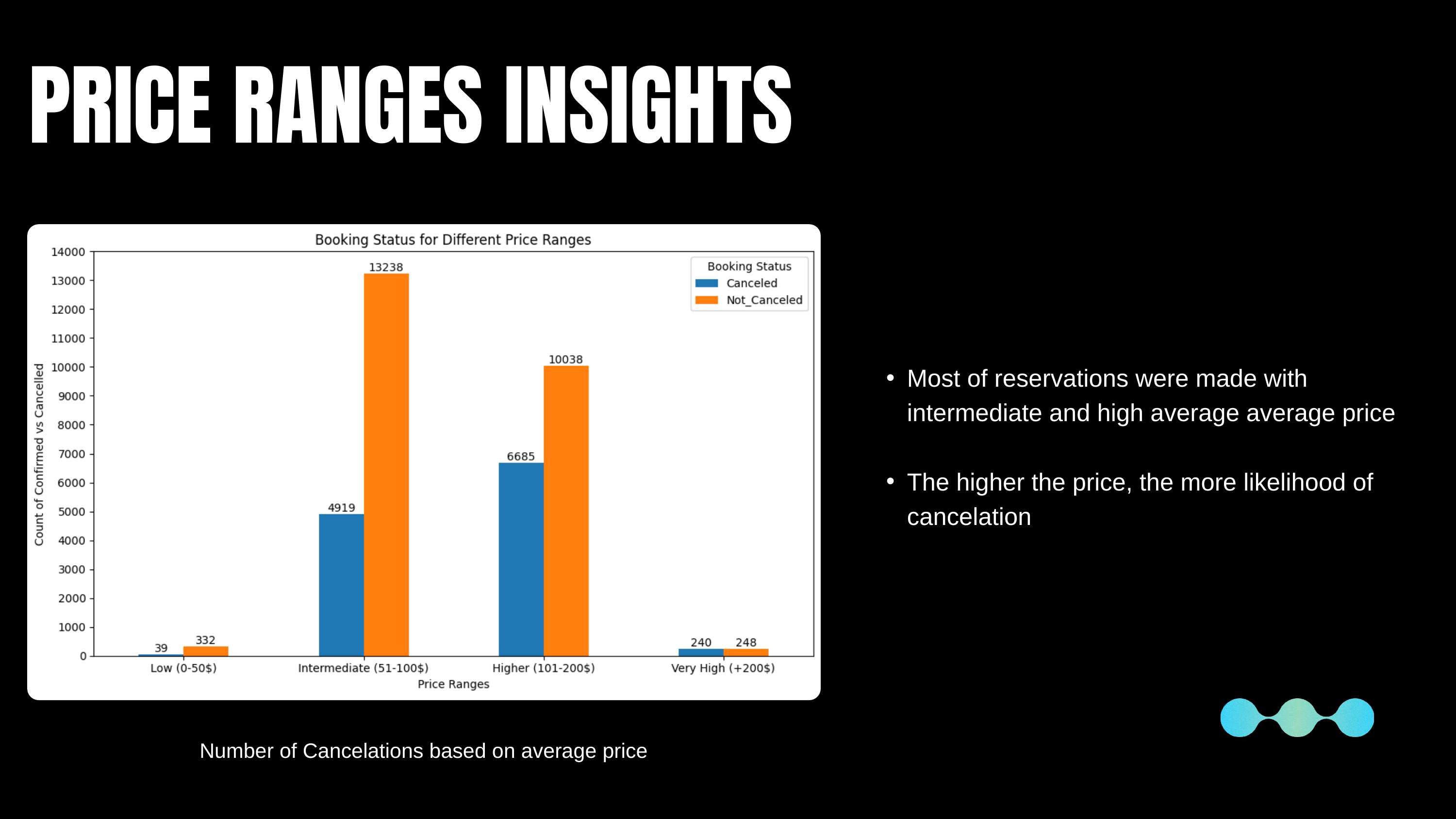

PRICE RANGES INSIGHTS

Most of reservations were made with intermediate and high average average price

The higher the price, the more likelihood of cancelation

Number of Cancelations based on average price